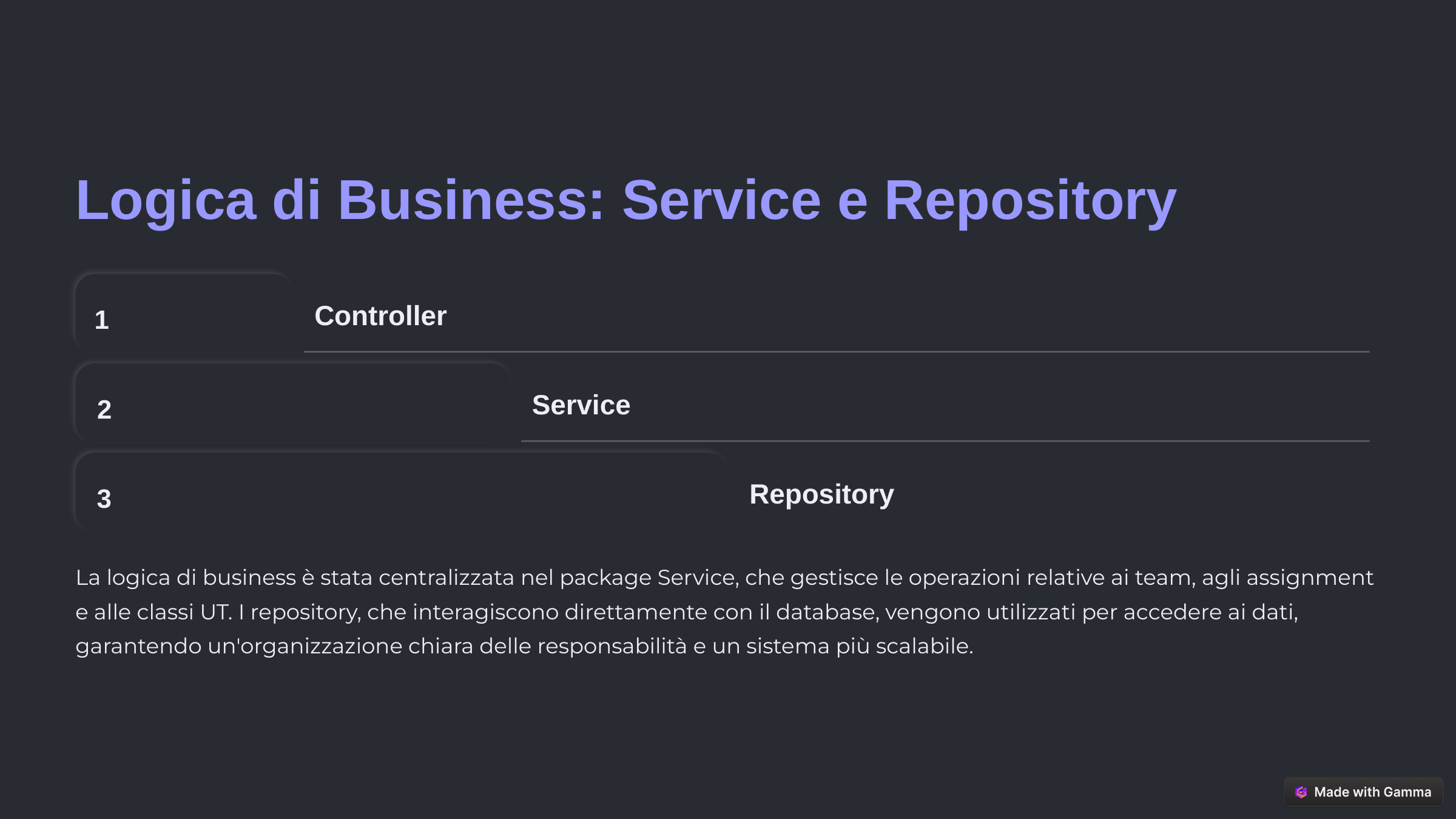

Logica di Business: Service e Repository

1
Controller

2
Service

3
Repository
La logica di business è stata centralizzata nel package Service, che gestisce le operazioni relative ai team, agli assignment e alle classi UT. I repository, che interagiscono direttamente con il database, vengono utilizzati per accedere ai dati, garantendo un'organizzazione chiara delle responsabilità e un sistema più scalabile.